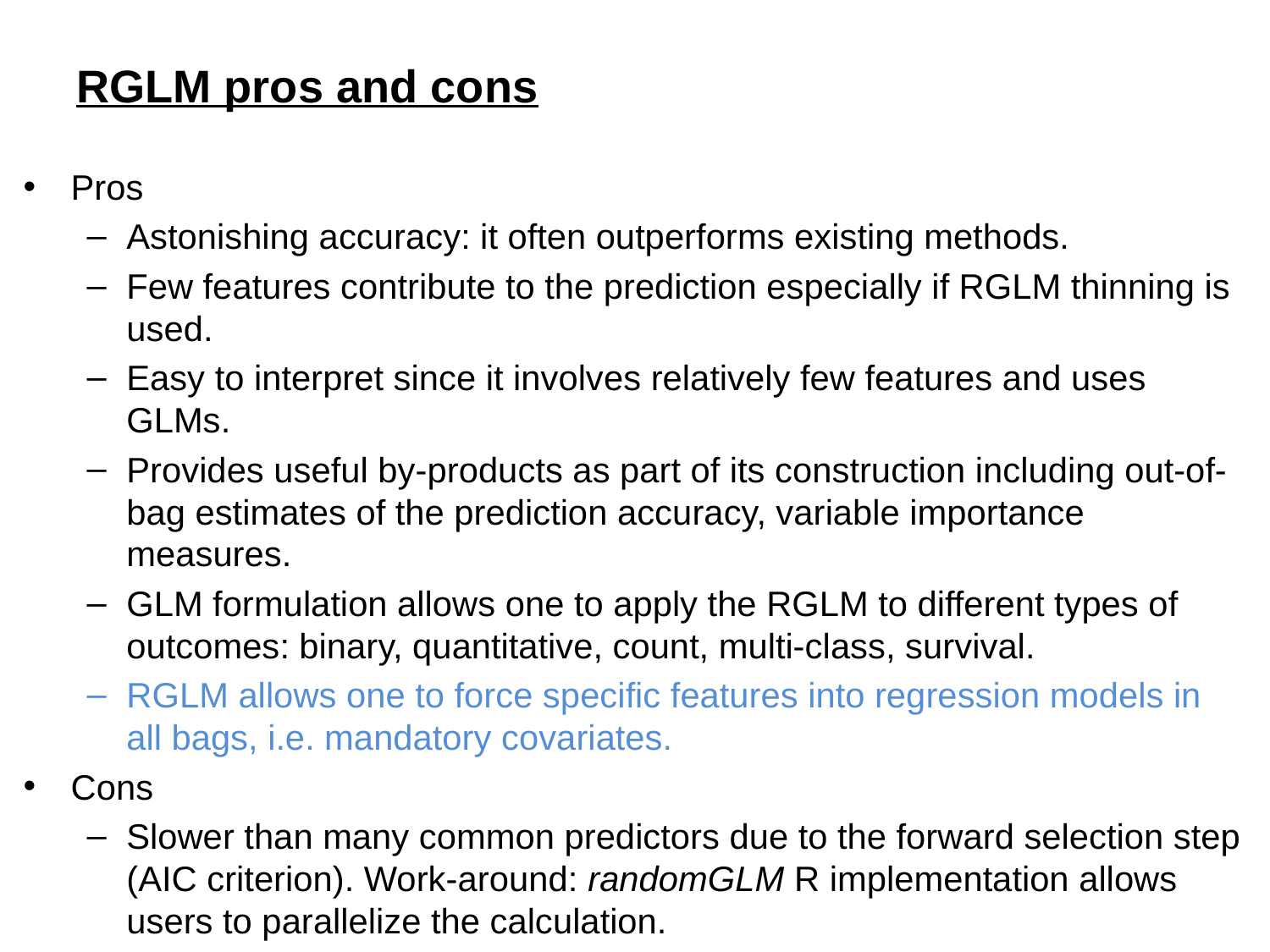

# RGLM pros and cons
Pros
Astonishing accuracy: it often outperforms existing methods.
Few features contribute to the prediction especially if RGLM thinning is used.
Easy to interpret since it involves relatively few features and uses GLMs.
Provides useful by-products as part of its construction including out-of-bag estimates of the prediction accuracy, variable importance measures.
GLM formulation allows one to apply the RGLM to different types of outcomes: binary, quantitative, count, multi-class, survival.
RGLM allows one to force specific features into regression models in all bags, i.e. mandatory covariates.
Cons
Slower than many common predictors due to the forward selection step (AIC criterion). Work-around: randomGLM R implementation allows users to parallelize the calculation.